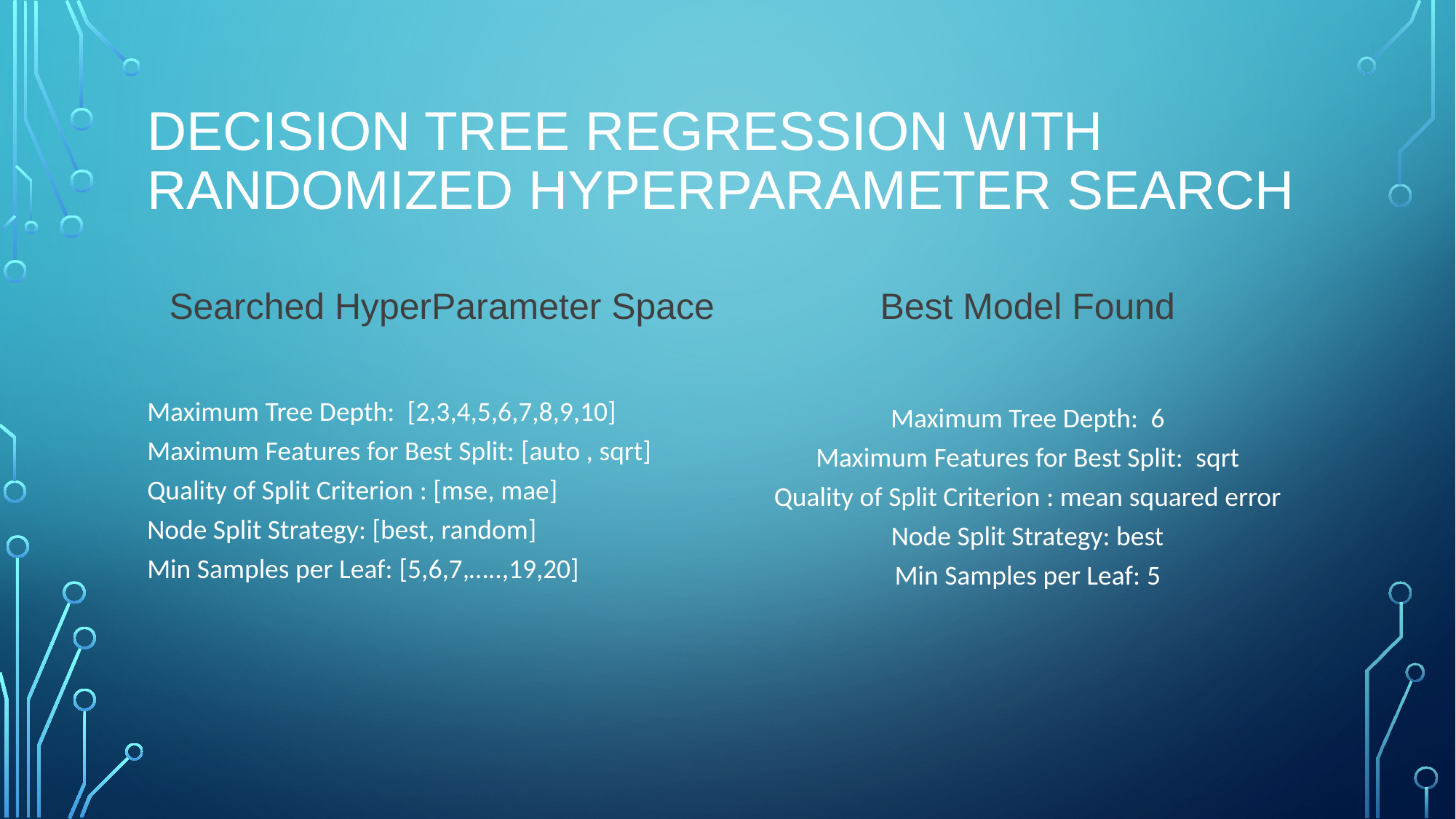

# Decision tree regression with randomized hyperparameter search
Searched HyperParameter Space

Maximum Tree Depth:  [2,3,4,5,6,7,8,9,10]
Maximum Features for Best Split: [auto , sqrt]
Quality of Split Criterion : [mse, mae]
Node Split Strategy: [best, random]
Min Samples per Leaf: [5,6,7,…..,19,20]

Best Model Found

Maximum Tree Depth:  6
Maximum Features for Best Split:  sqrt
Quality of Split Criterion : mean squared error
Node Split Strategy: best
Min Samples per Leaf: 5